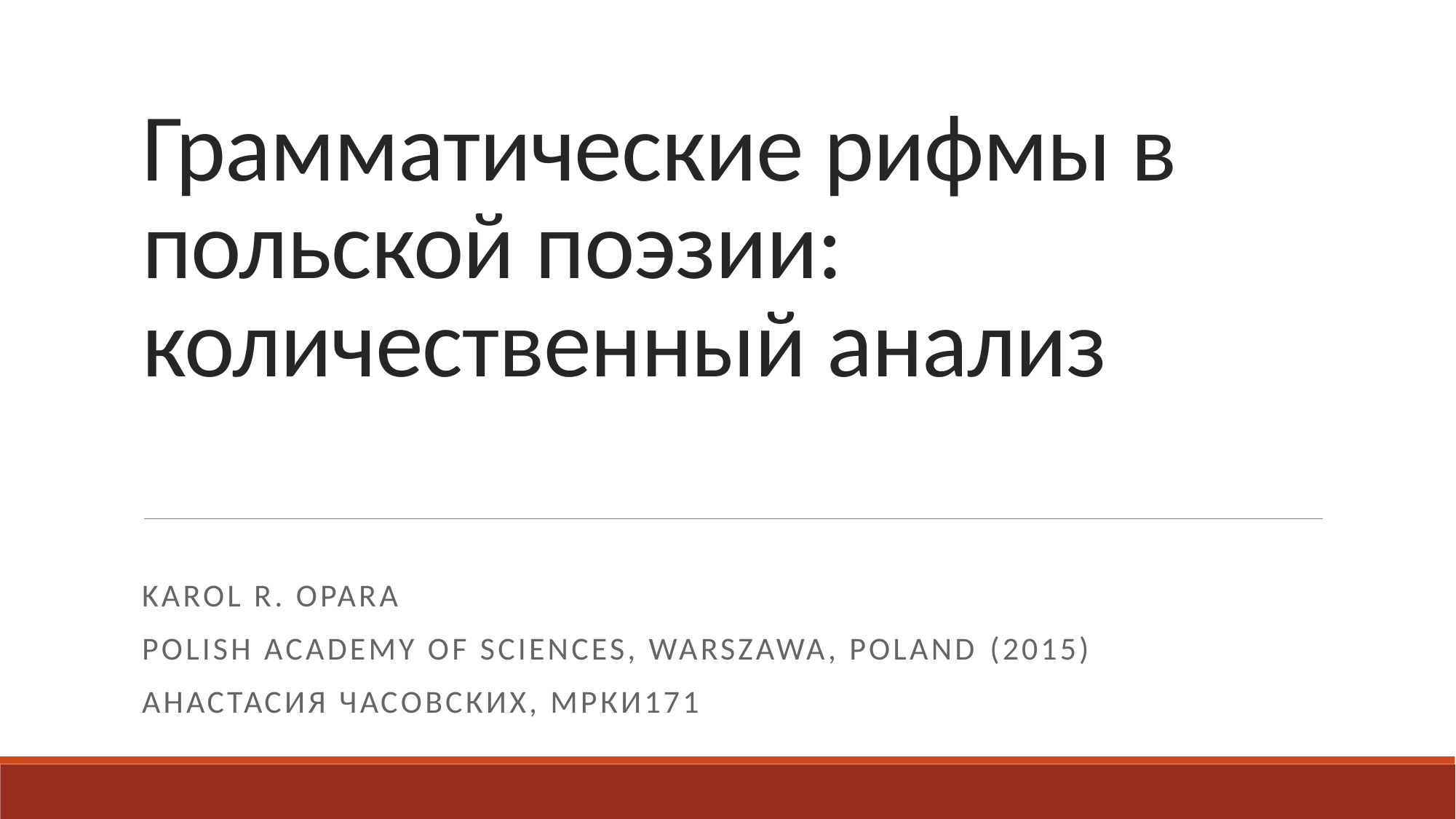

# Грамматические рифмы в польской поэзии: количественный анализ

Karol R. Opara
Polish Academy of Sciences, Warszawa, Poland (2015)
Анастасия Часовских, МРКИ171